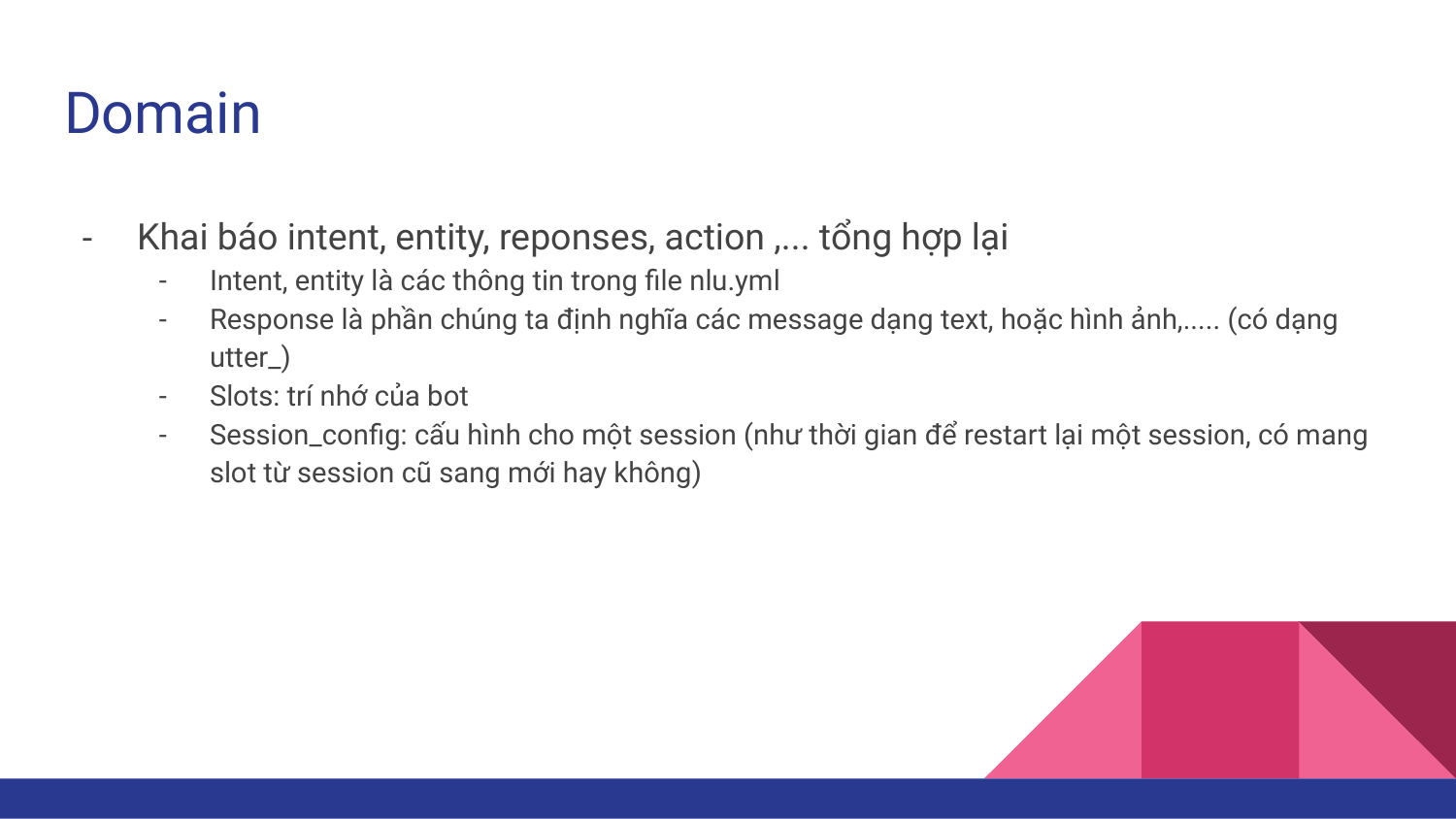

# Domain
Khai báo intent, entity, reponses, action ,... tổng hợp lại
Intent, entity là các thông tin trong file nlu.yml
Response là phần chúng ta định nghĩa các message dạng text, hoặc hình ảnh,..... (có dạng utter_)
Slots: trí nhớ của bot
Session_config: cấu hình cho một session (như thời gian để restart lại một session, có mang slot từ session cũ sang mới hay không)